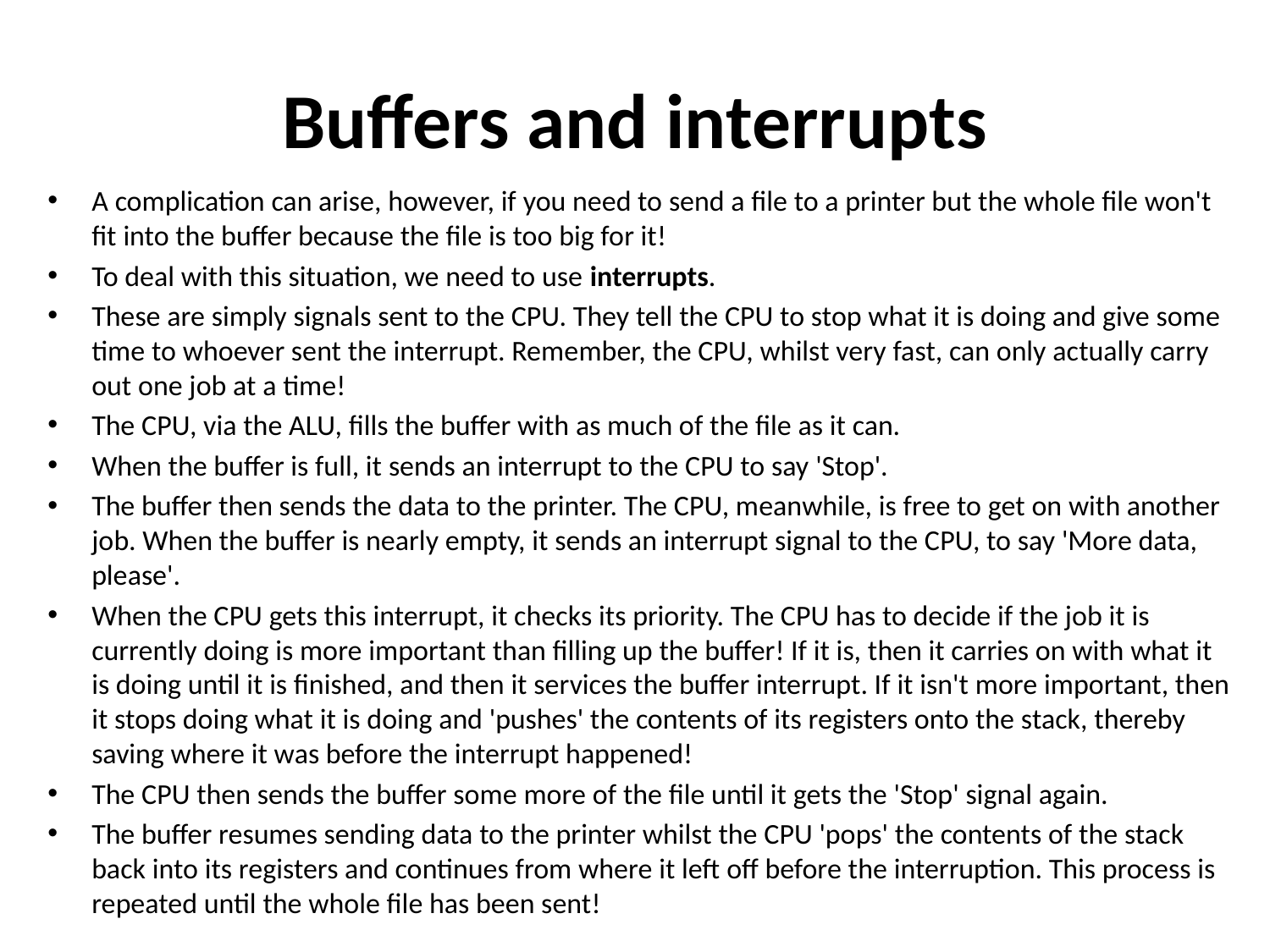

# Buffers and interrupts
A complication can arise, however, if you need to send a file to a printer but the whole file won't fit into the buffer because the file is too big for it!
To deal with this situation, we need to use interrupts.
These are simply signals sent to the CPU. They tell the CPU to stop what it is doing and give some time to whoever sent the interrupt. Remember, the CPU, whilst very fast, can only actually carry out one job at a time!
The CPU, via the ALU, fills the buffer with as much of the file as it can.
When the buffer is full, it sends an interrupt to the CPU to say 'Stop'.
The buffer then sends the data to the printer. The CPU, meanwhile, is free to get on with another job. When the buffer is nearly empty, it sends an interrupt signal to the CPU, to say 'More data, please'.
When the CPU gets this interrupt, it checks its priority. The CPU has to decide if the job it is currently doing is more important than filling up the buffer! If it is, then it carries on with what it is doing until it is finished, and then it services the buffer interrupt. If it isn't more important, then it stops doing what it is doing and 'pushes' the contents of its registers onto the stack, thereby saving where it was before the interrupt happened!
The CPU then sends the buffer some more of the file until it gets the 'Stop' signal again.
The buffer resumes sending data to the printer whilst the CPU 'pops' the contents of the stack back into its registers and continues from where it left off before the interruption. This process is repeated until the whole file has been sent!